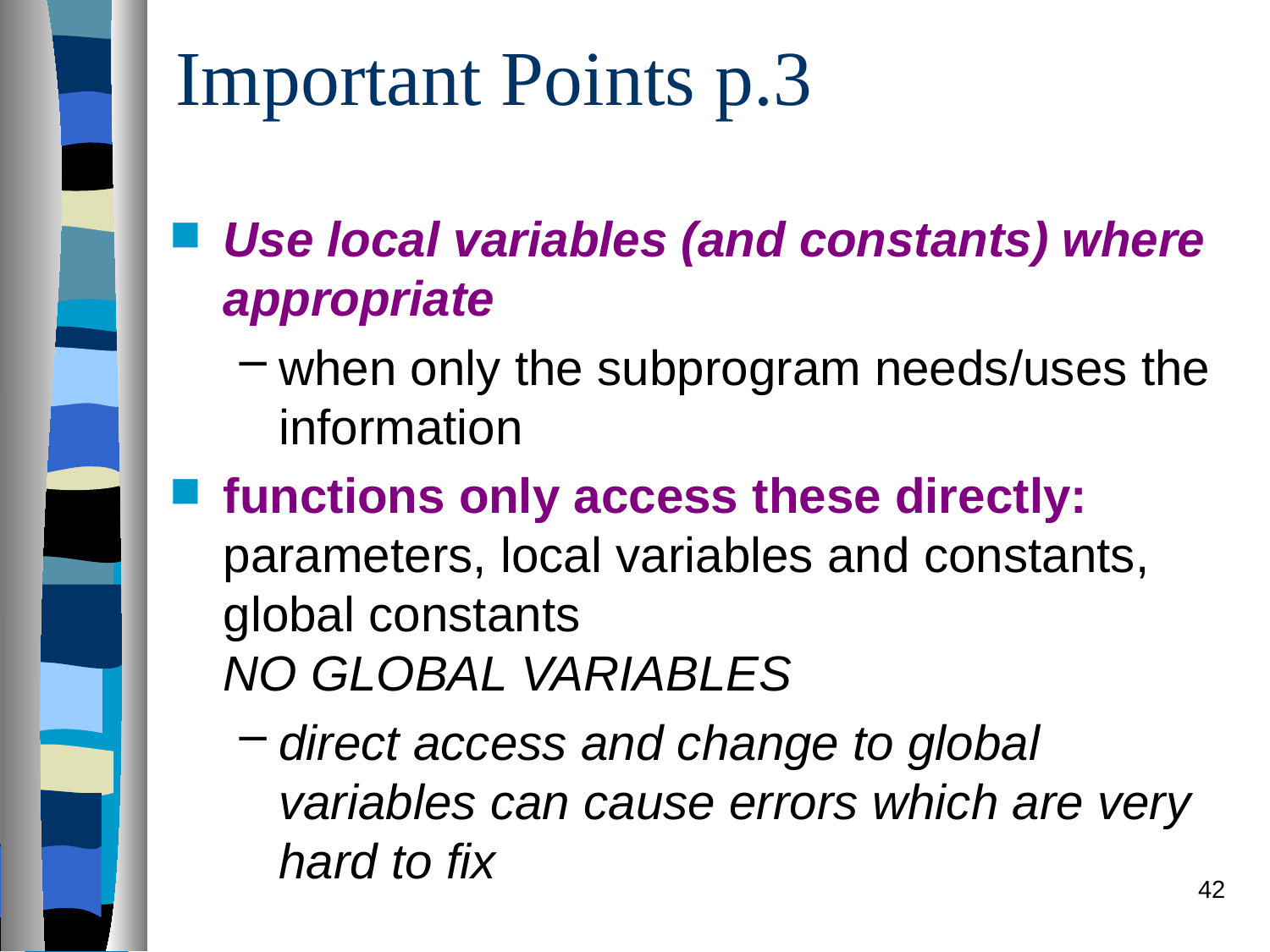

# Important Points p.3
Use local variables (and constants) where appropriate
when only the subprogram needs/uses the information
functions only access these directly: parameters, local variables and constants, global constants
NO GLOBAL VARIABLES
direct access and change to global variables can cause errors which are very hard to fix
42